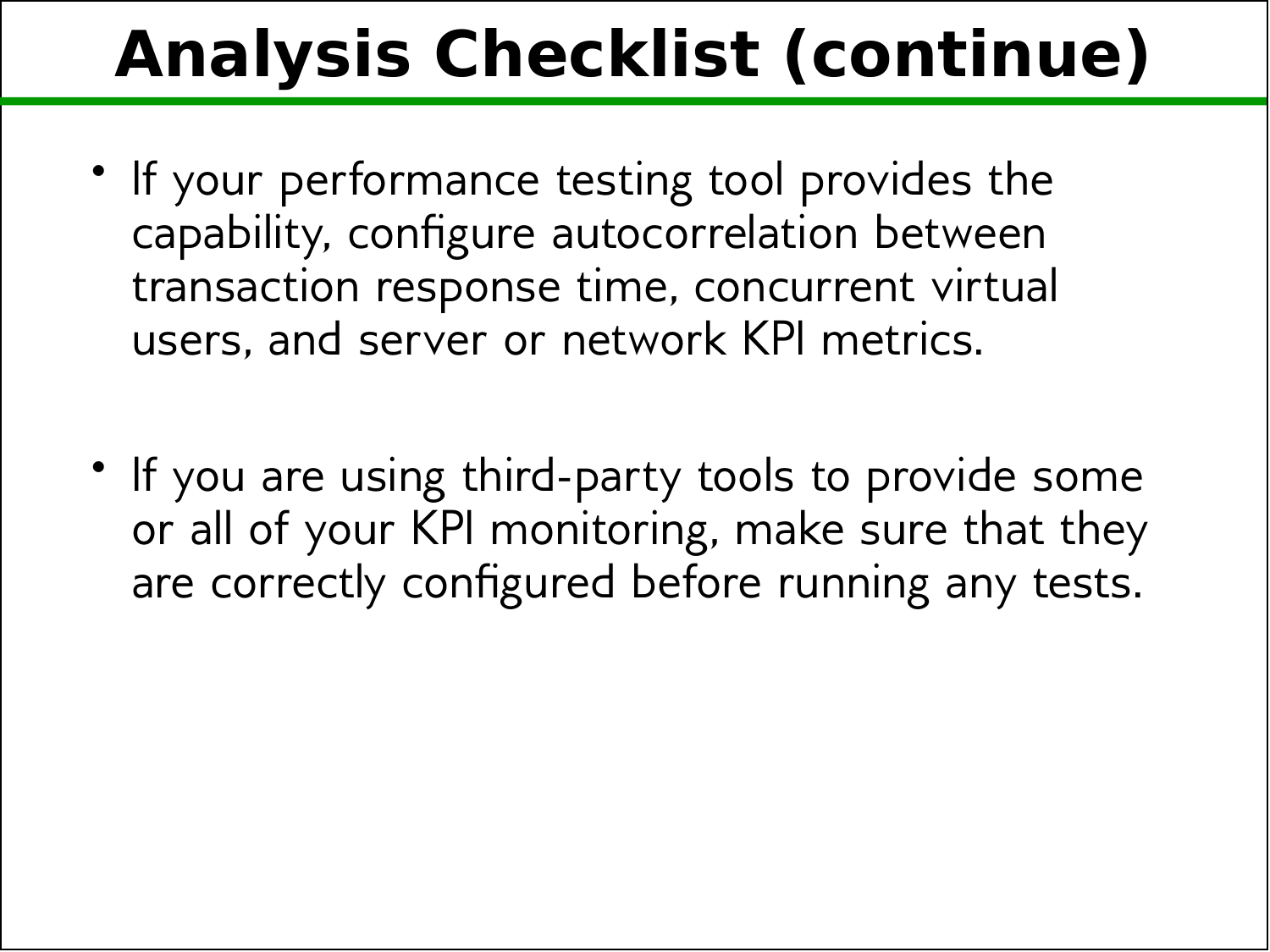

# Analysis Checklist (continue)
If your performance testing tool provides the capability, configure autocorrelation between transaction response time, concurrent virtual users, and server or network KPI metrics.

If you are using third-party tools to provide some or all of your KPI monitoring, make sure that they are correctly configured before running any tests.